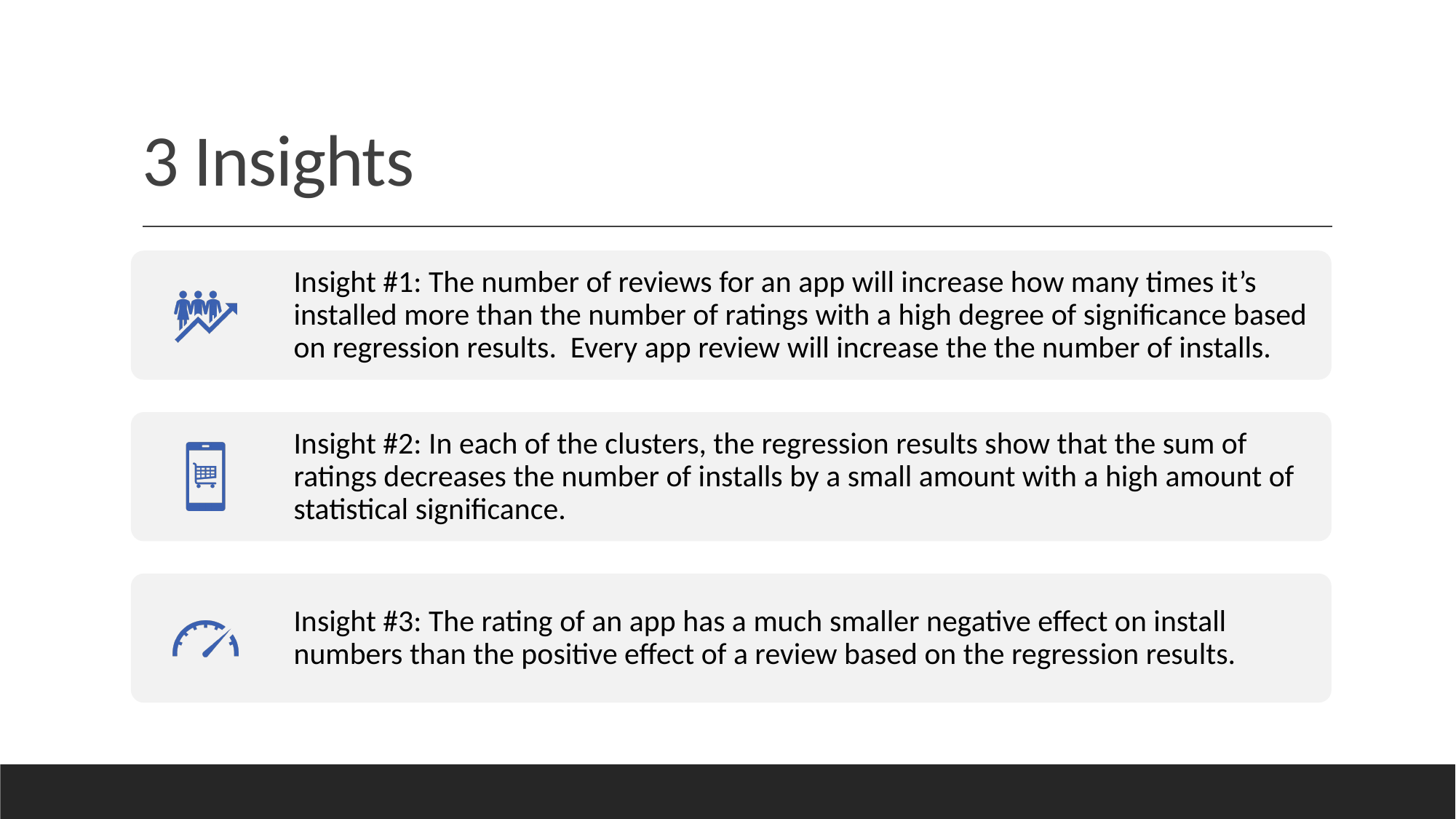

# 3 Insights
Insight #1: The number of reviews for an app will increase how many times it’s installed more than the number of ratings with a high degree of significance based on regression results.  Every app review will increase the the number of installs.
Insight #2: In each of the clusters, the regression results show that the sum of ratings decreases the number of installs by a small amount with a high amount of statistical significance.
Insight #3: The rating of an app has a much smaller negative effect on install numbers than the positive effect of a review based on the regression results.